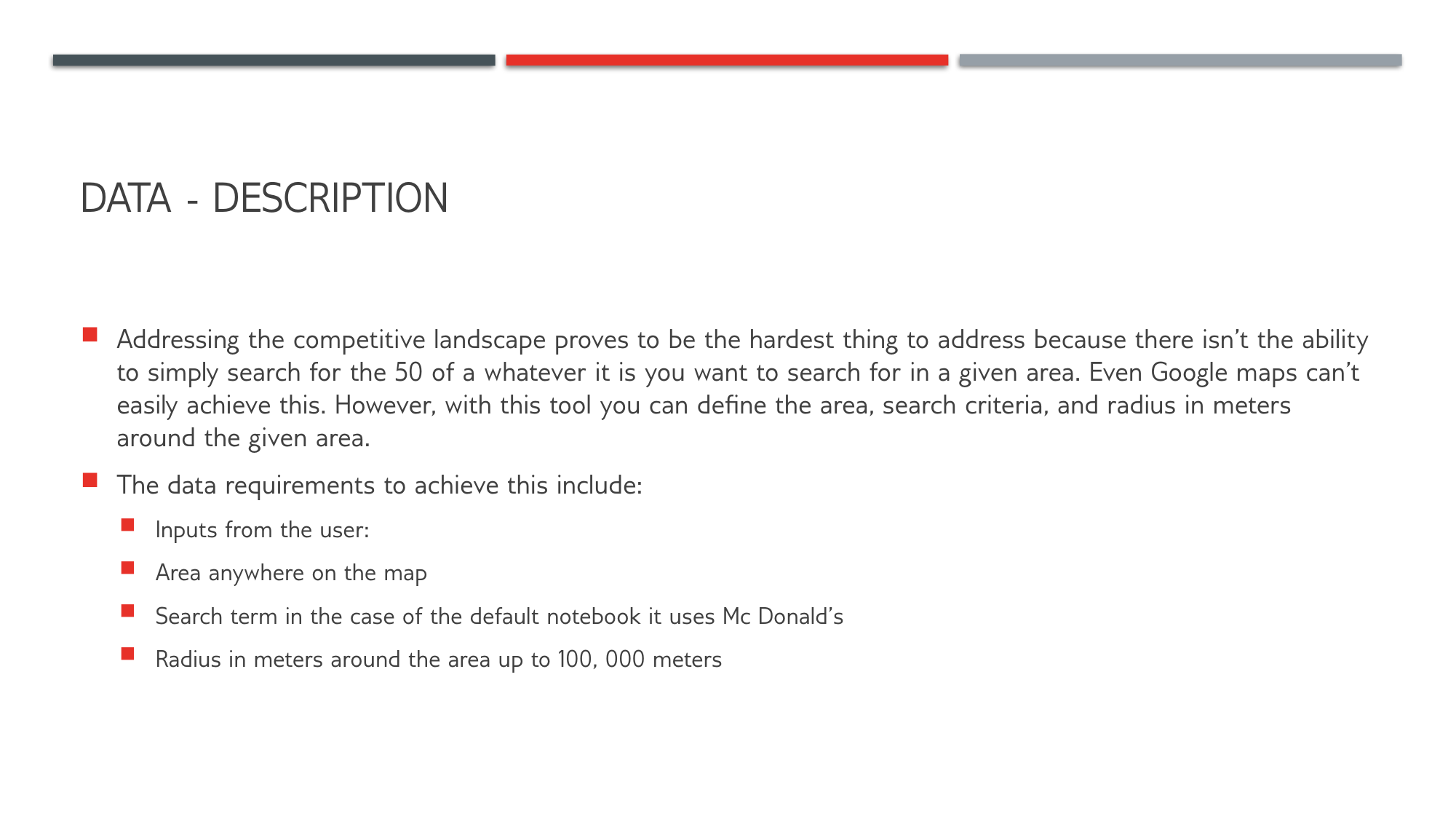

# Data - Description
Addressing the competitive landscape proves to be the hardest thing to address because there isn’t the ability to simply search for the 50 of a whatever it is you want to search for in a given area. Even Google maps can’t easily achieve this. However, with this tool you can define the area, search criteria, and radius in meters around the given area.
The data requirements to achieve this include:
Inputs from the user:
Area anywhere on the map
Search term in the case of the default notebook it uses Mc Donald’s
Radius in meters around the area up to 100, 000 meters